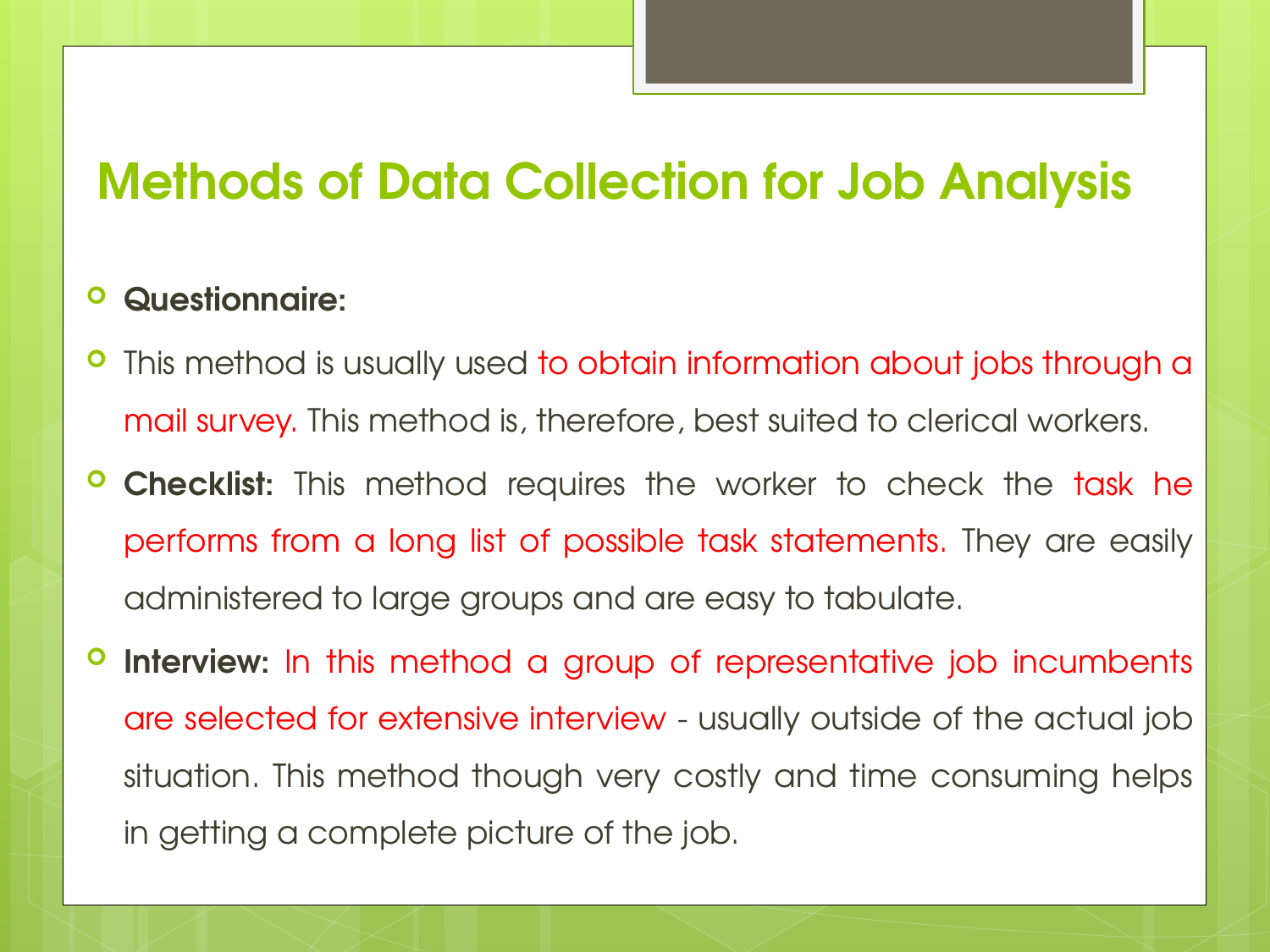

# Methods of Data Collection for Job Analysis
Questionnaire:
This method is usually used to obtain information about jobs through a mail survey. This method is, therefore, best suited to clerical workers.
Checklist: This method requires the worker to check the task he performs from a long list of possible task statements. They are easily administered to large groups and are easy to tabulate.
Interview: In this method a group of representative job incumbents are selected for extensive interview - usually outside of the actual job situation. This method though very costly and time consuming helps in getting a complete picture of the job.